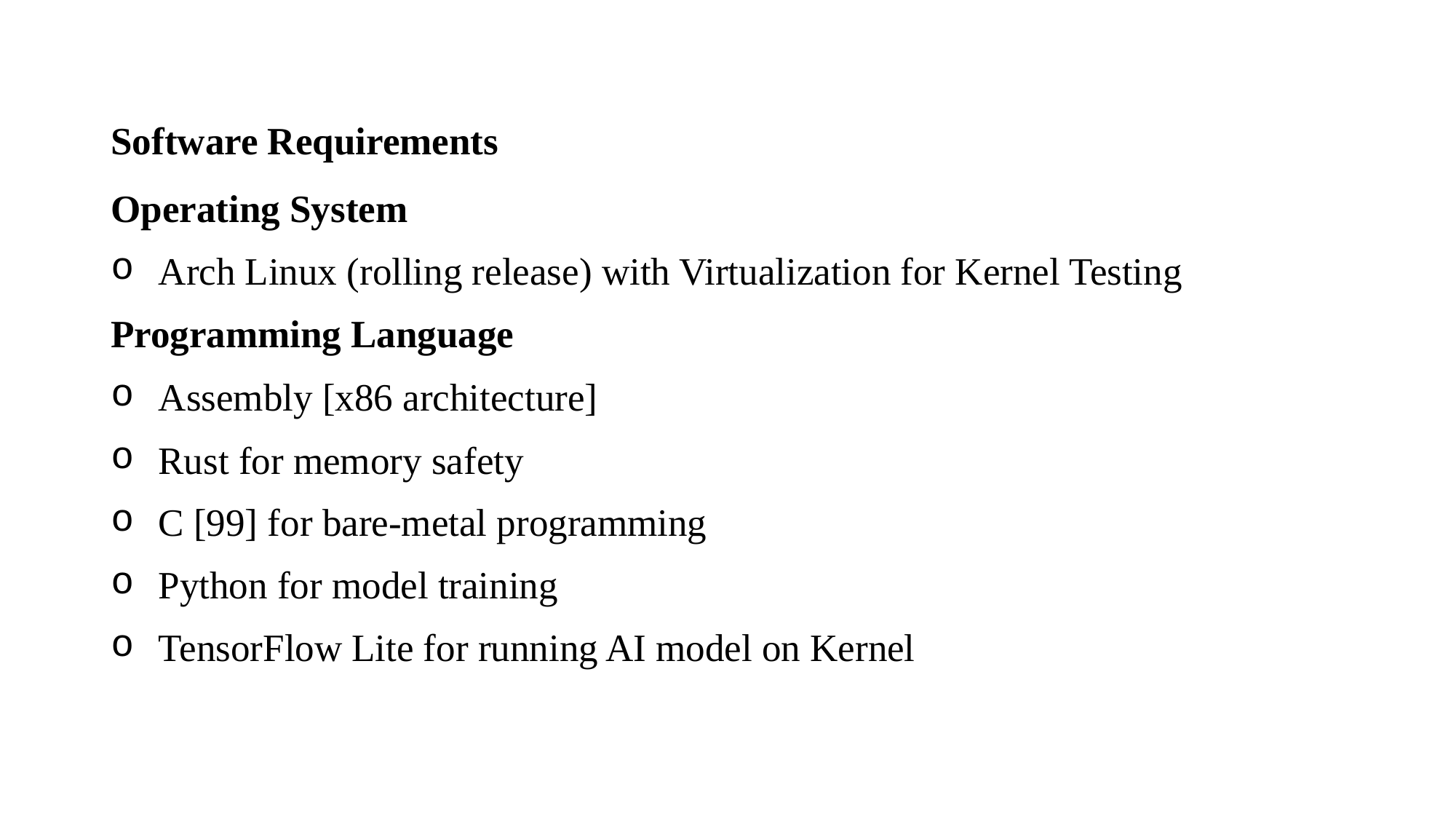

Software Requirements
Operating System
Arch Linux (rolling release) with Virtualization for Kernel Testing
Programming Language
Assembly [x86 architecture]
Rust for memory safety
C [99] for bare-metal programming
Python for model training
TensorFlow Lite for running AI model on Kernel